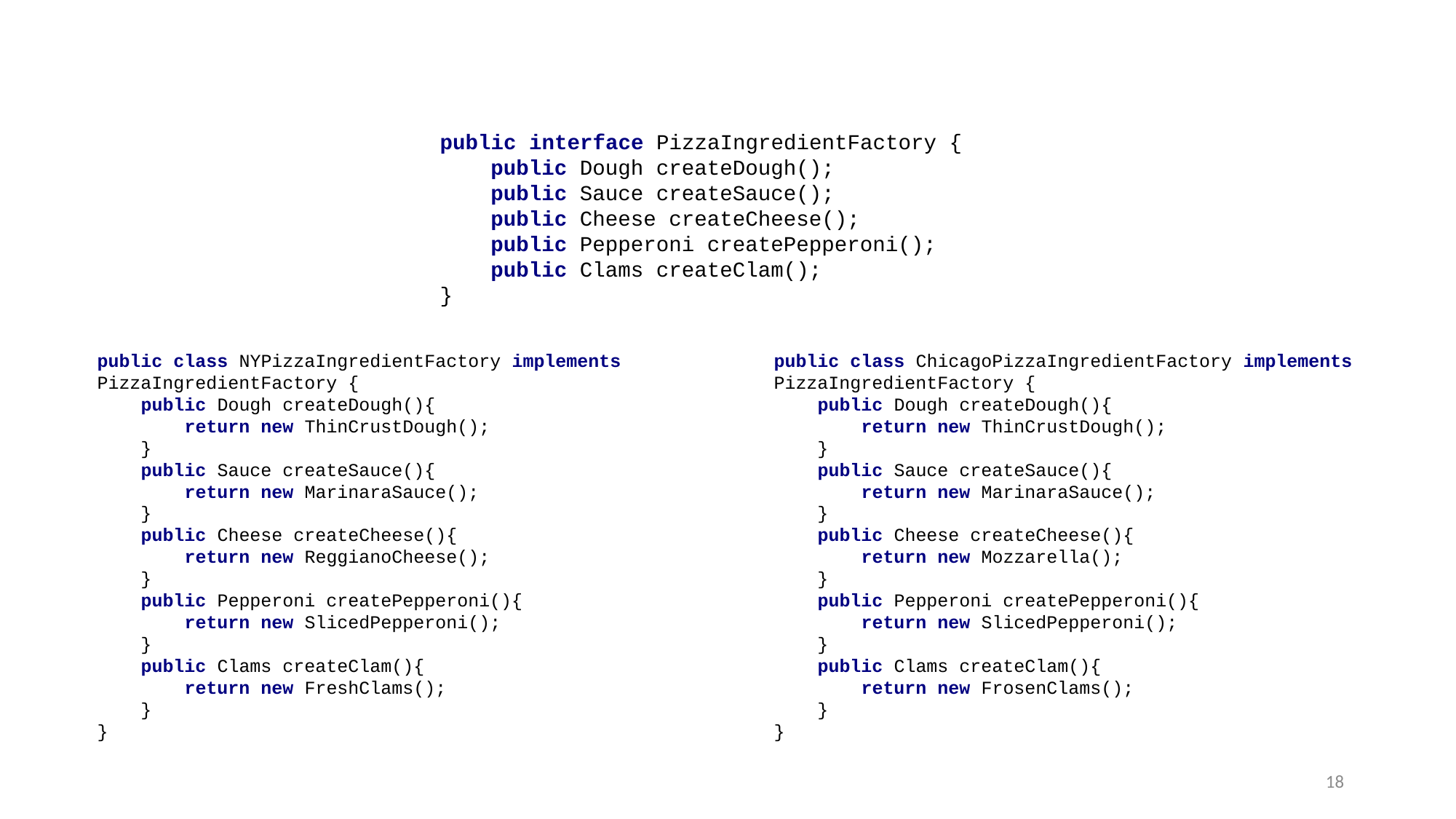

# Фабрики ингредиентов
public interface PizzaIngredientFactory {
    public Dough createDough();
    public Sauce createSauce();
    public Cheese createCheese();
    public Pepperoni createPepperoni();
    public Clams createClam();
}
public class NYPizzaIngredientFactory implements PizzaIngredientFactory {
    public Dough createDough(){
        return new ThinCrustDough();
    }
    public Sauce createSauce(){
        return new MarinaraSauce();
    }
    public Cheese createCheese(){
        return new ReggianoCheese();
    }
    public Pepperoni createPepperoni(){
        return new SlicedPepperoni();
    }
    public Clams createClam(){
        return new FreshClams();
    }
}
public class ChicagoPizzaIngredientFactory implements PizzaIngredientFactory {
    public Dough createDough(){
        return new ThinCrustDough();
    }
    public Sauce createSauce(){
        return new MarinaraSauce();
    }
    public Cheese createCheese(){
        return new Mozzarella();
    }
    public Pepperoni createPepperoni(){
        return new SlicedPepperoni();
    }
    public Clams createClam(){
        return new FrosenClams();
    }
}
18